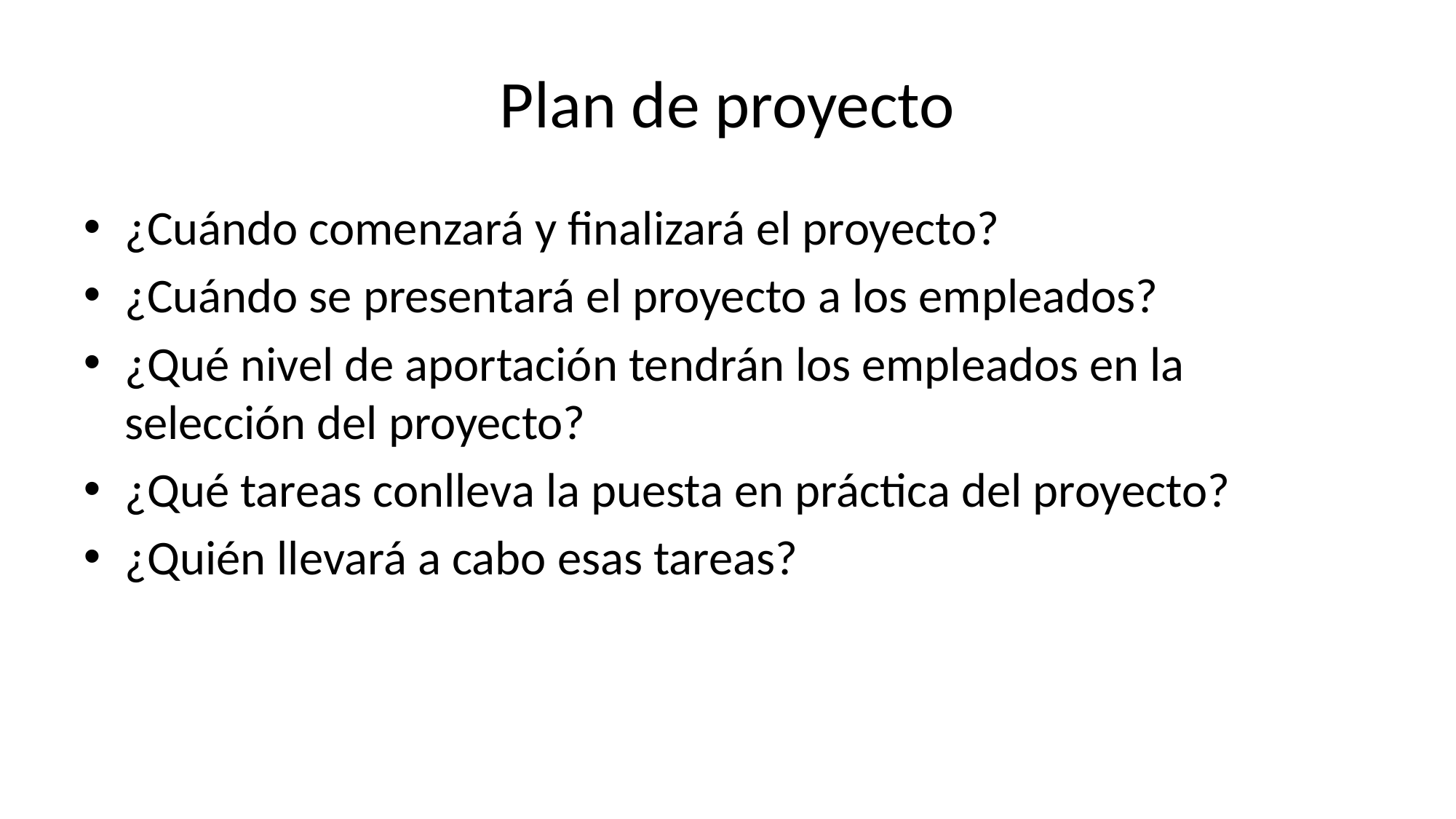

# Plan de proyecto
¿Cuándo comenzará y finalizará el proyecto?
¿Cuándo se presentará el proyecto a los empleados?
¿Qué nivel de aportación tendrán los empleados en la selección del proyecto?
¿Qué tareas conlleva la puesta en práctica del proyecto?
¿Quién llevará a cabo esas tareas?